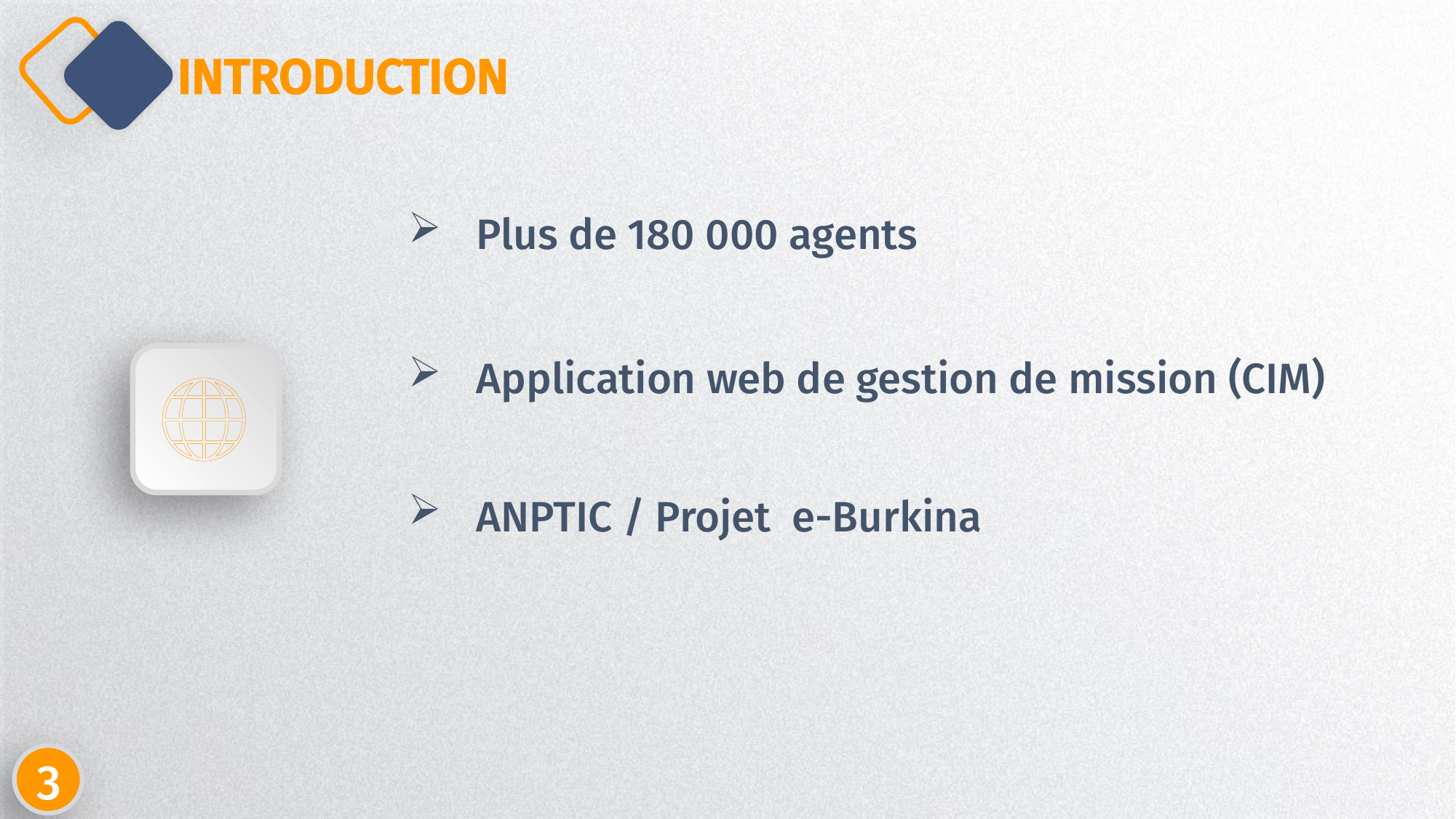

INTRODUCTION
Plus de 180 000 agents

Application web de gestion de mission (CIM)
ANPTIC / Projet  e-Burkina

3